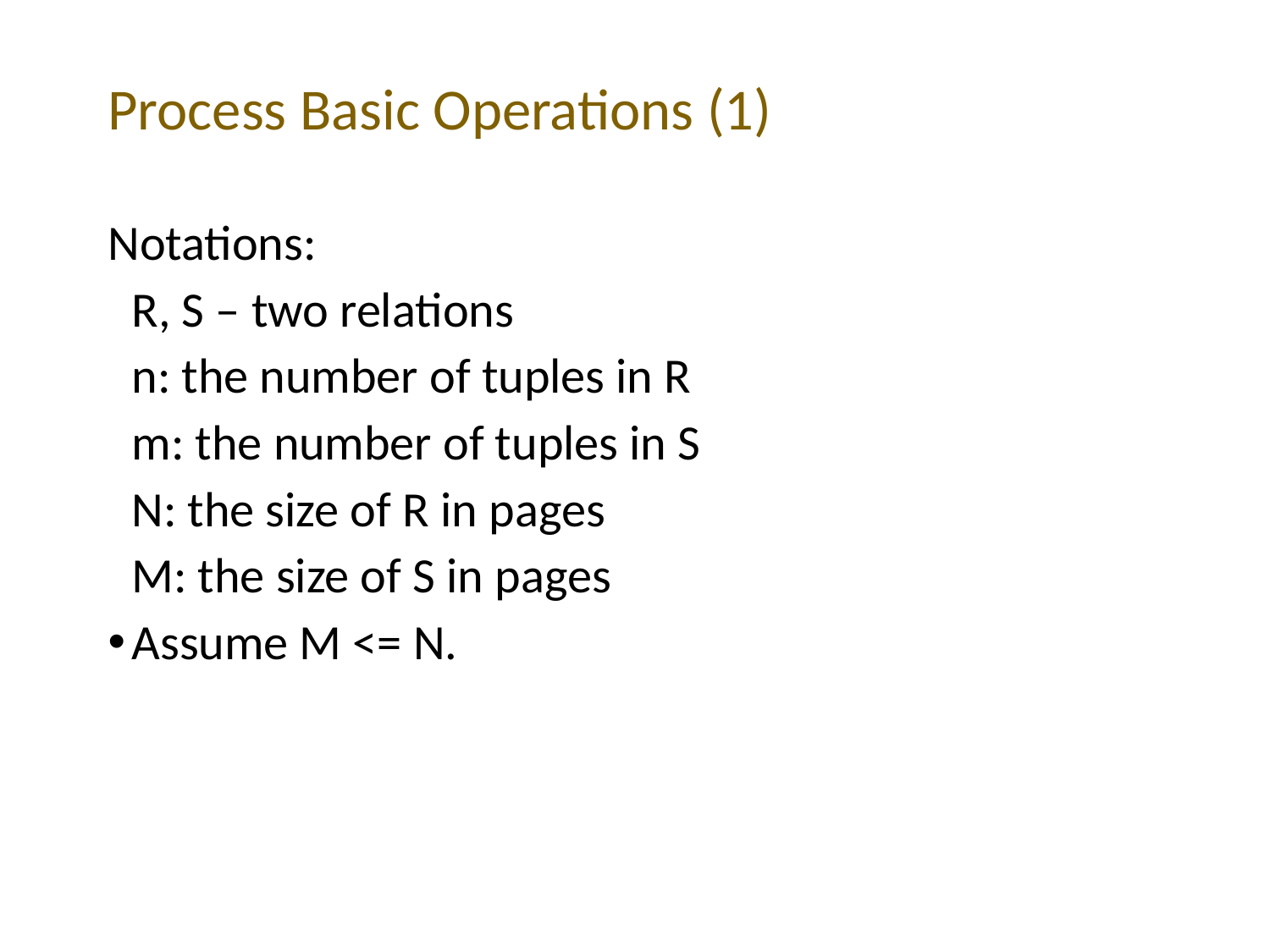

# Process Basic Operations (1)
Notations:
	R, S – two relations
	n: the number of tuples in R
	m: the number of tuples in S
	N: the size of R in pages
	M: the size of S in pages
Assume M <= N.